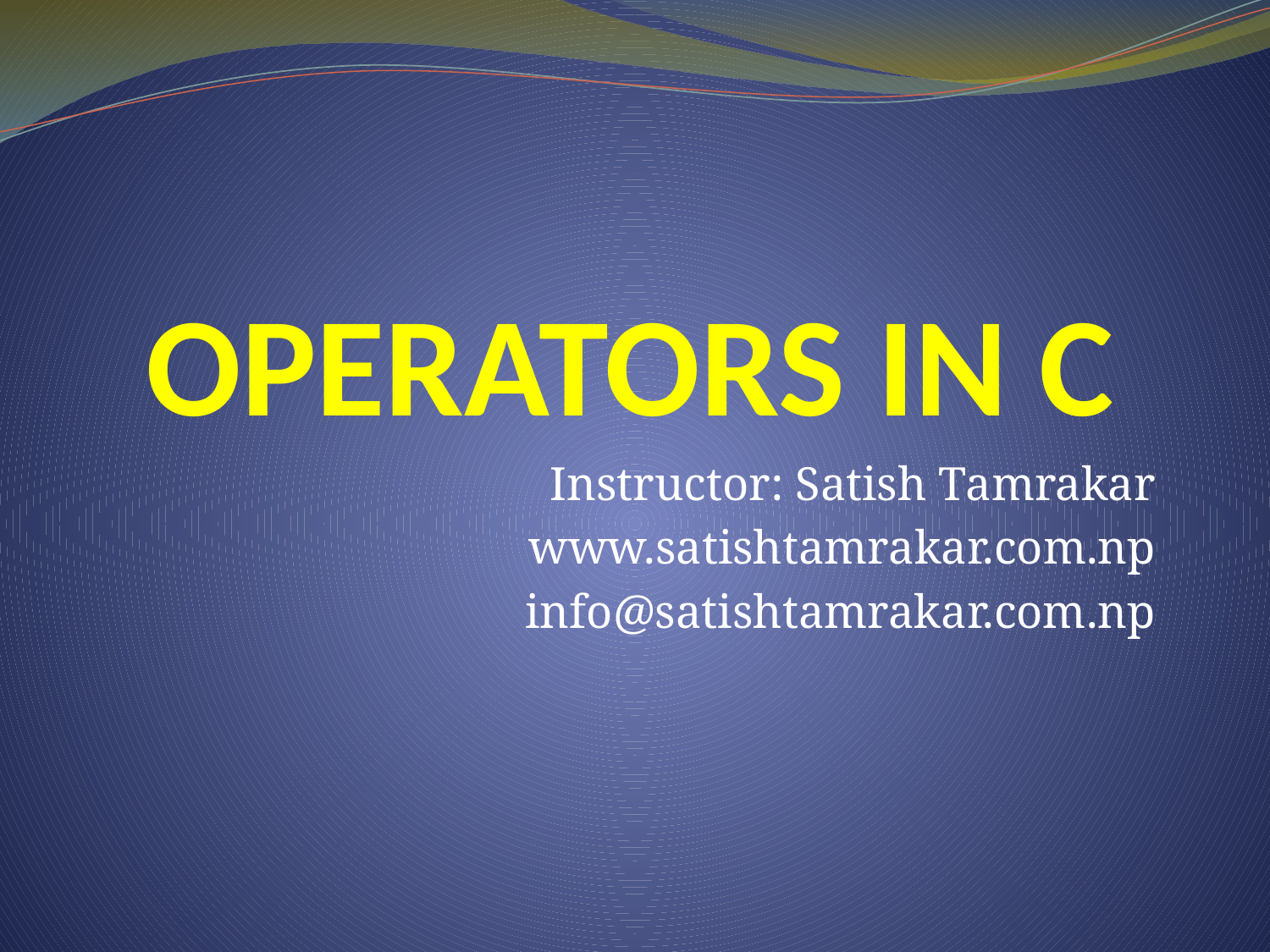

# OPERATORS IN C
Instructor: Satish Tamrakar
www.satishtamrakar.com.np
info@satishtamrakar.com.np